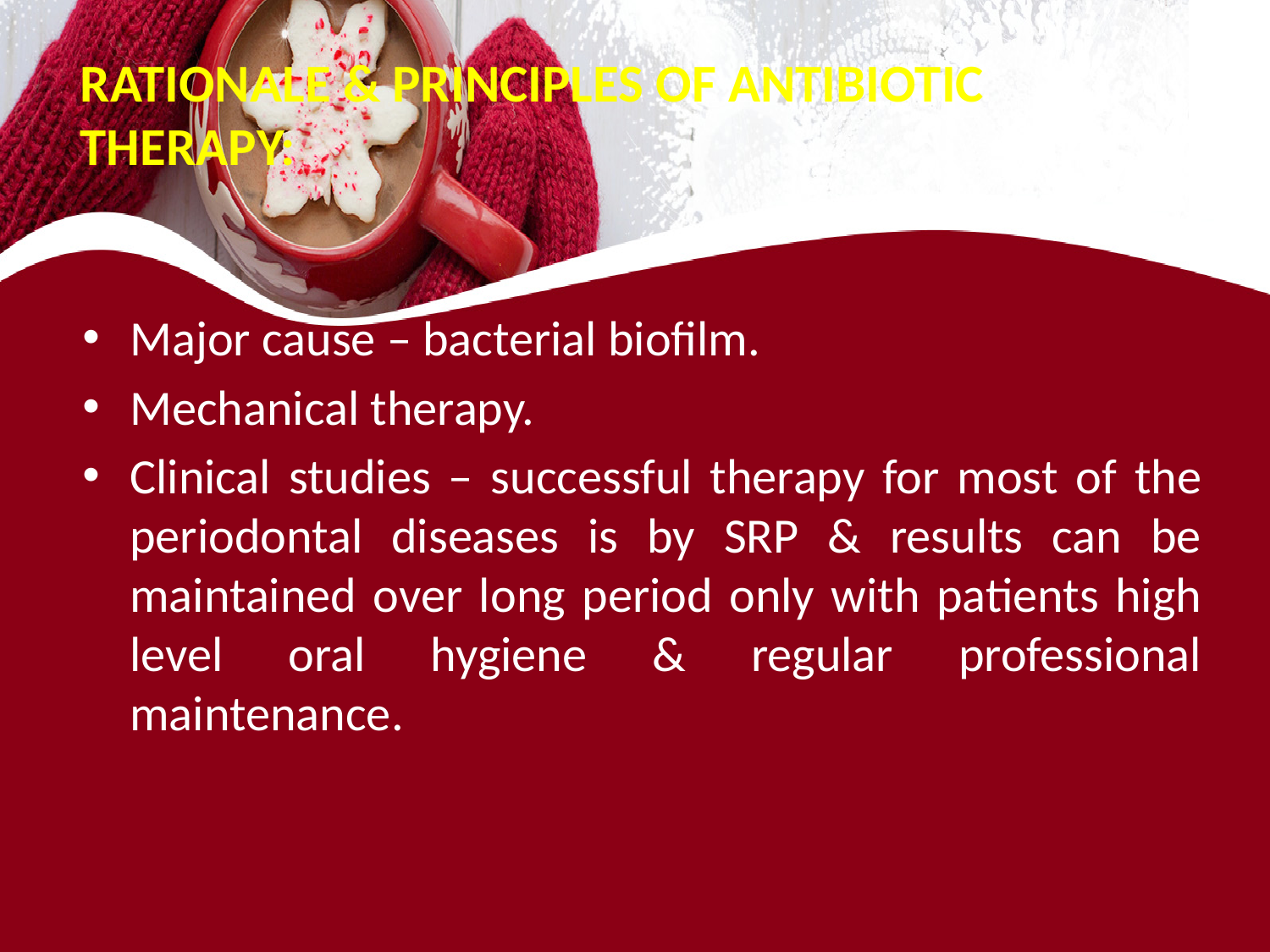

# RATIONALE & PRINCIPLES OF ANTIBIOTIC THERAPY:
Major cause – bacterial biofilm.
Mechanical therapy.
Clinical studies – successful therapy for most of the periodontal diseases is by SRP & results can be maintained over long period only with patients high level oral hygiene & regular professional maintenance.